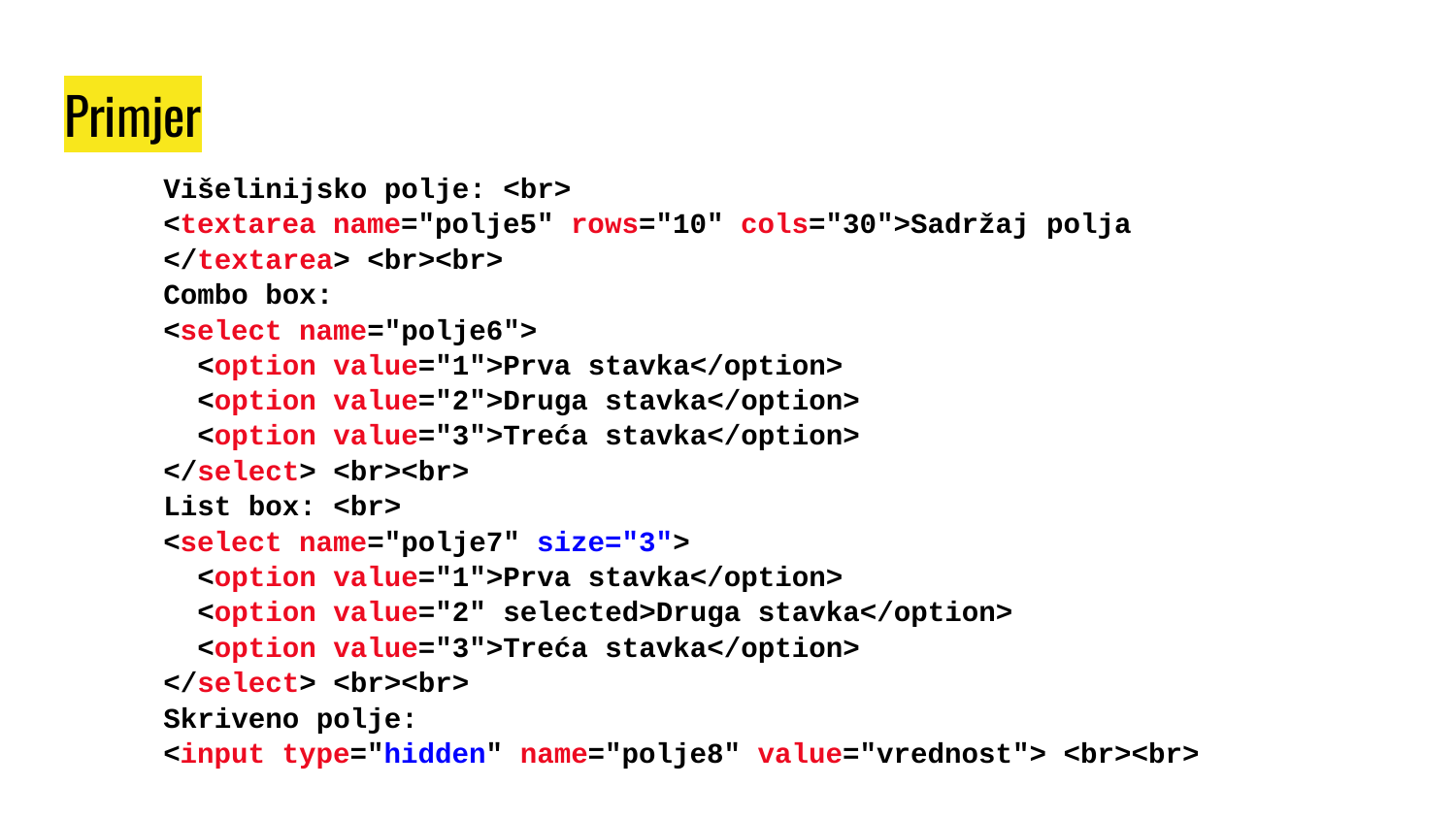

# Primjer
Višelinijsko polje: <br>
<textarea name="polje5" rows="10" cols="30">Sadržaj polja
</textarea> <br><br>
Combo box:
<select name="polje6">
  <option value="1">Prva stavka</option>
  <option value="2">Druga stavka</option>
  <option value="3">Treća stavka</option>
</select> <br><br>
List box: <br>
<select name="polje7" size="3">
  <option value="1">Prva stavka</option>
  <option value="2" selected>Druga stavka</option>
  <option value="3">Treća stavka</option>
</select> <br><br>
Skriveno polje:
<input type="hidden" name="polje8" value="vrednost"> <br><br>